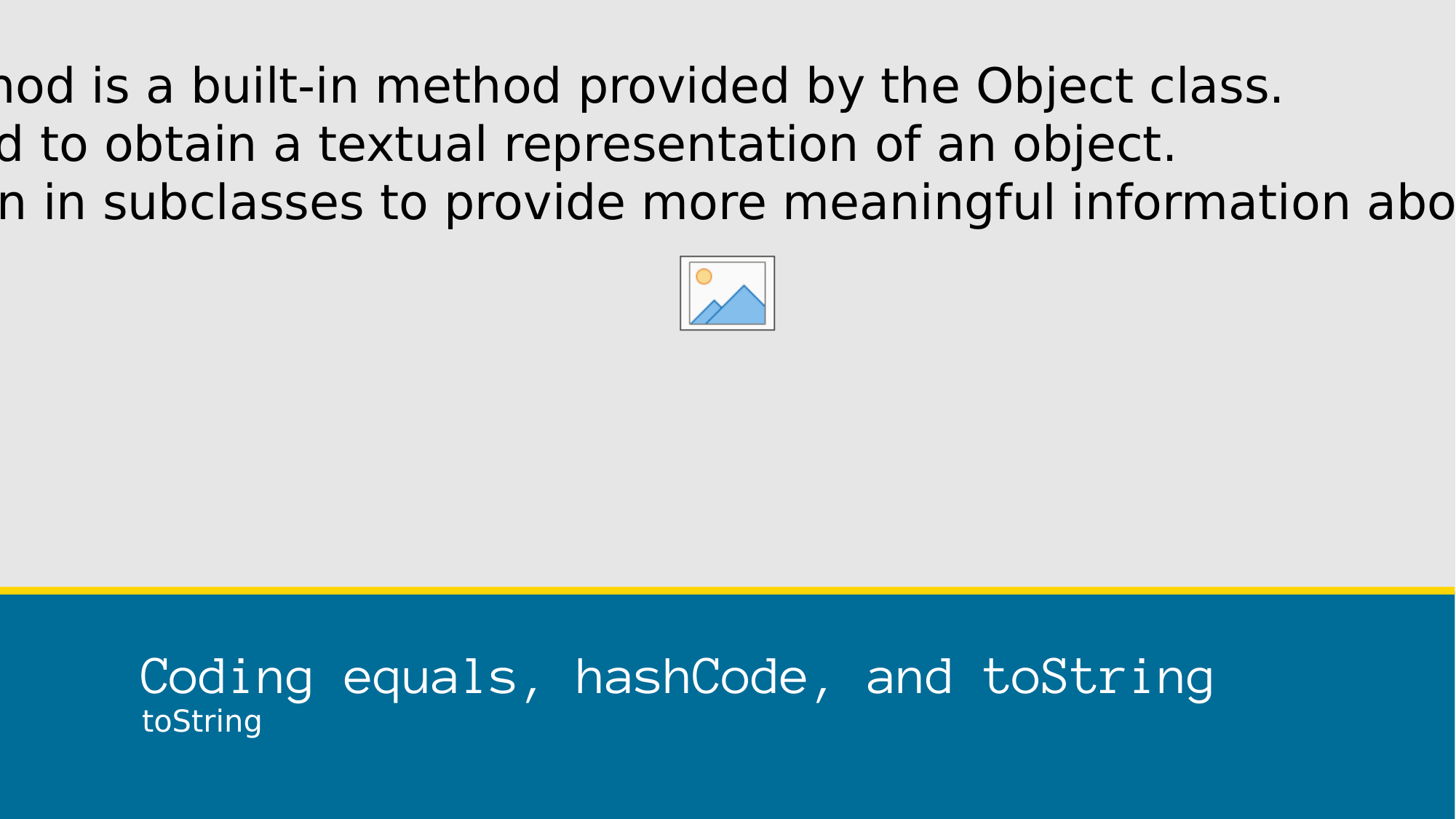

The toString() method is a built-in method provided by the Object class.
This method is used to obtain a textual representation of an object.
It's often overridden in subclasses to provide more meaningful information about the object's state.
# Coding equals, hashCode, and toString
toString